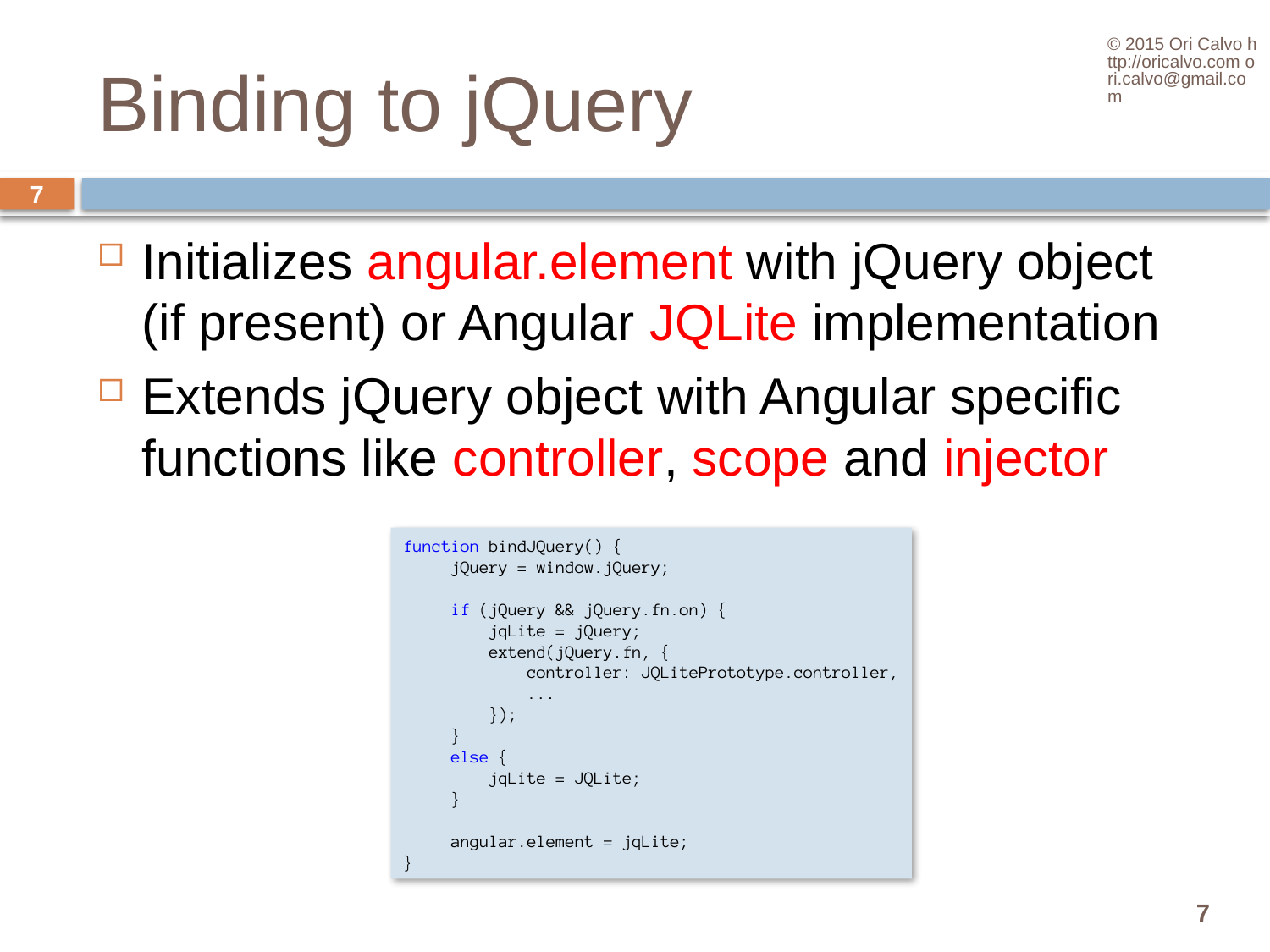

© 2015 Ori Calvo http://oricalvo.com ori.calvo@gmail.com
# Binding to jQuery
7
Initializes angular.element with jQuery object (if present) or Angular JQLite implementation
Extends jQuery object with Angular specific functions like controller, scope and injector
function bindJQuery() {
     jQuery = window.jQuery;

     if (jQuery && jQuery.fn.on) {
         jqLite = jQuery;
         extend(jQuery.fn, {
             controller: JQLitePrototype.controller,
             ...
         });
     }
     else {
         jqLite = JQLite;
     }

     angular.element = jqLite;
}